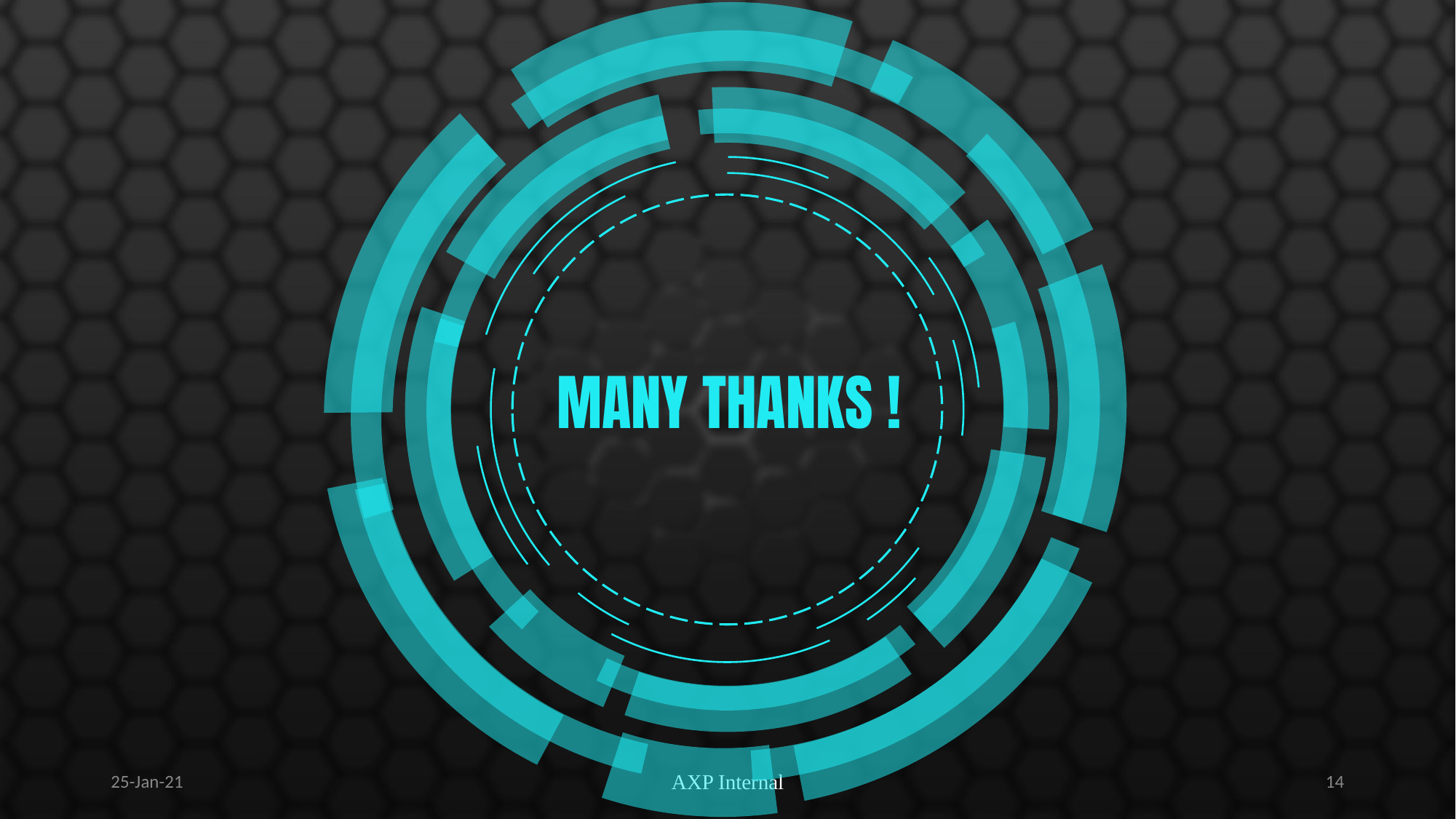

MANY THANKS !
25-Jan-21
AXP Internal
14